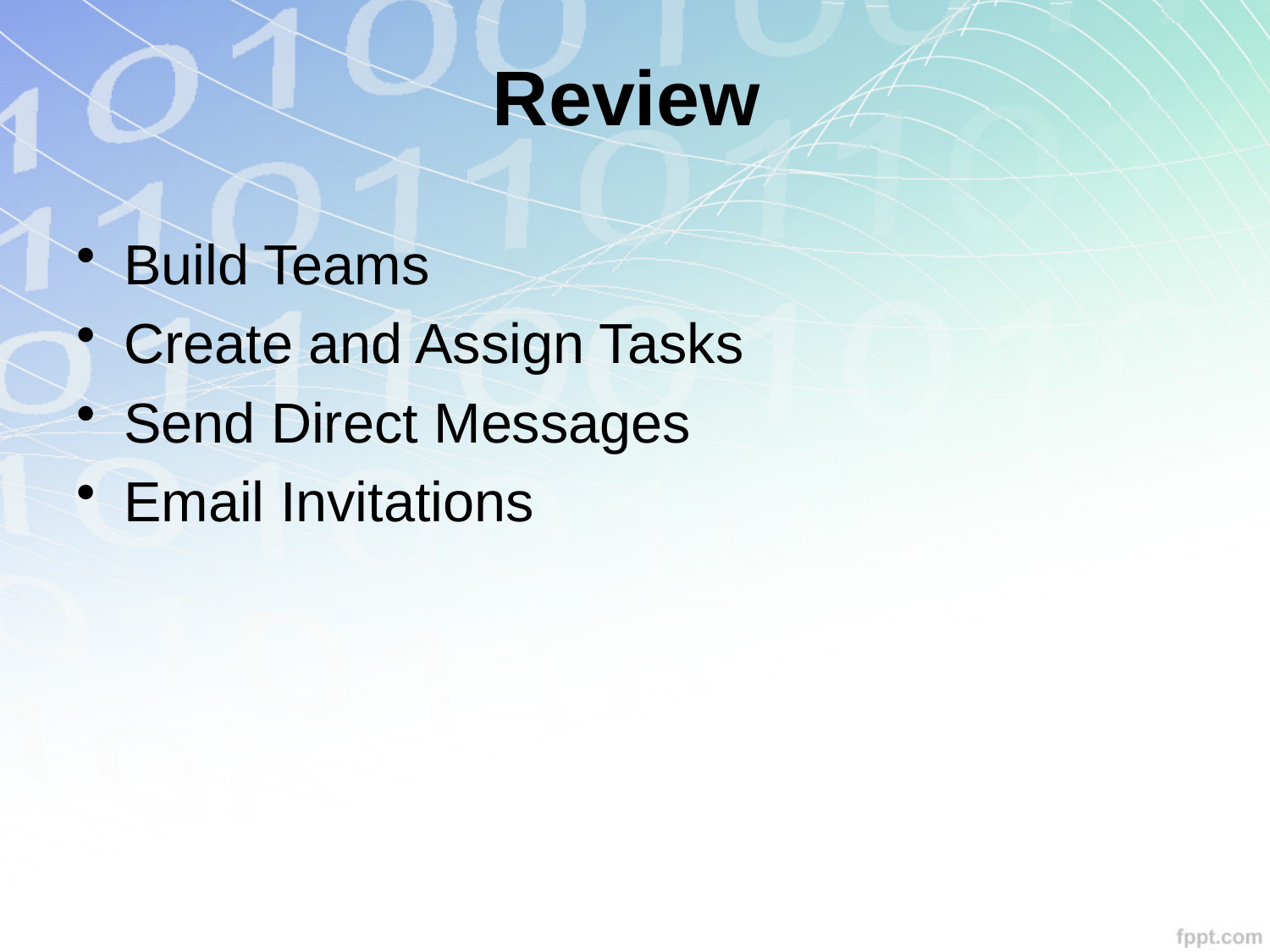

# Review
Build Teams
Create and Assign Tasks
Send Direct Messages
Email Invitations